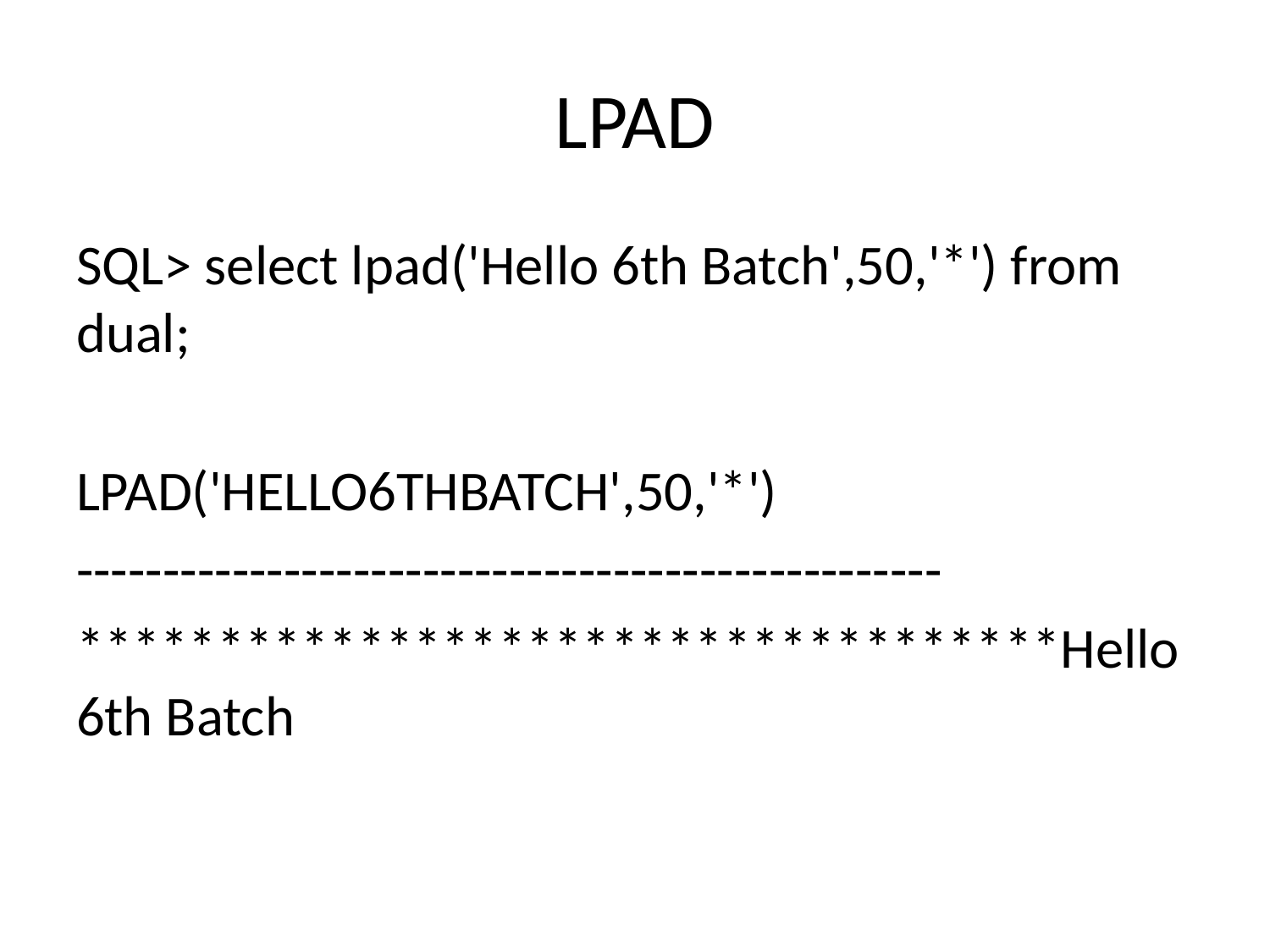

# LPAD
SQL> select lpad('Hello 6th Batch',50,'*') from dual;

LPAD('HELLO6THBATCH',50,'*')
--------------------------------------------------
***********************************Hello 6th Batch